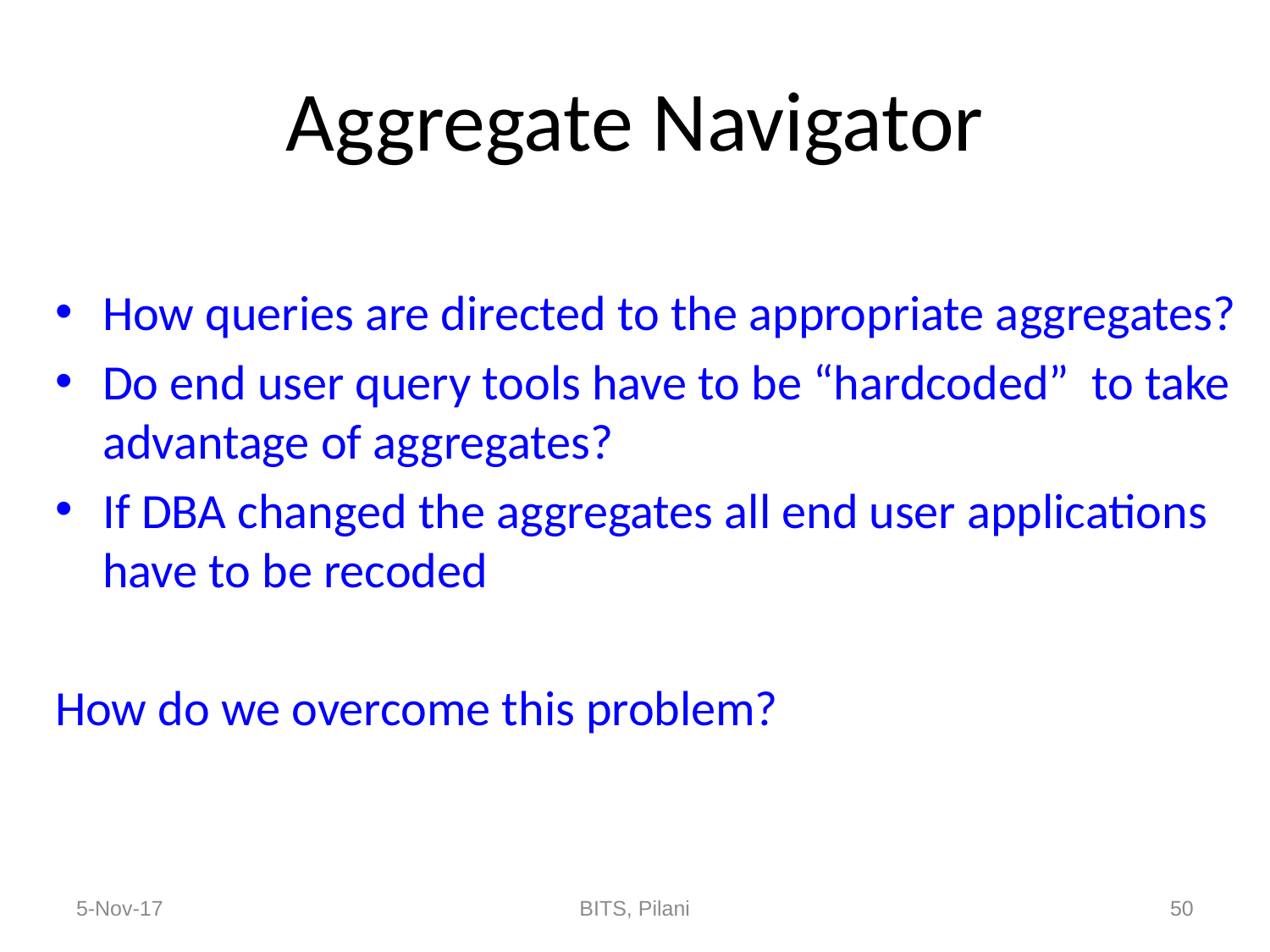

# Aggregate Navigator
How queries are directed to the appropriate aggregates?
Do end user query tools have to be “hardcoded”  to take advantage of aggregates?
If DBA changed the aggregates all end user applications have to be recoded

How do we overcome this problem?
5-Nov-17
BITS, Pilani
50